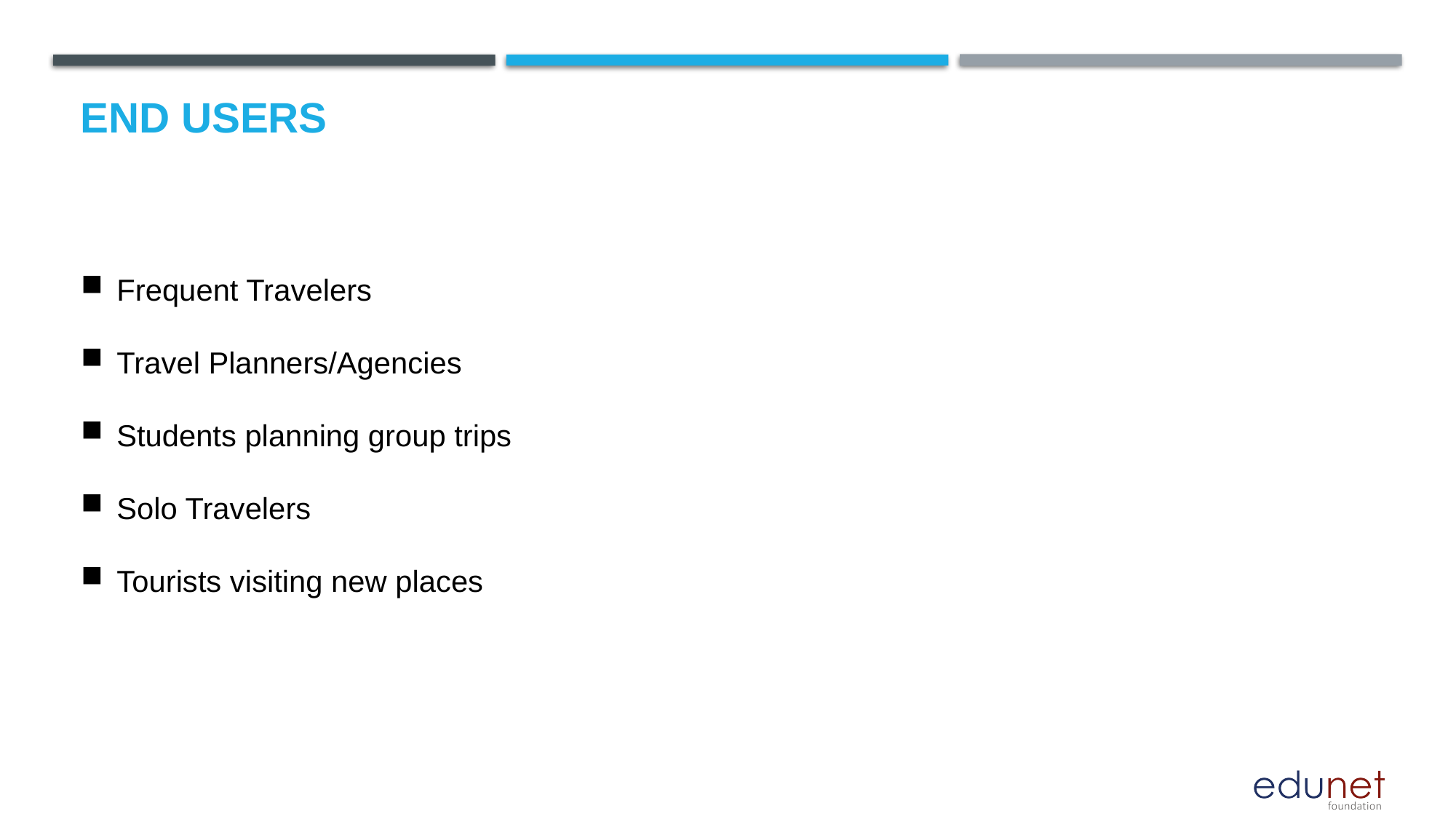

# End users
Frequent Travelers

Travel Planners/Agencies

Students planning group trips

Solo Travelers

Tourists visiting new places